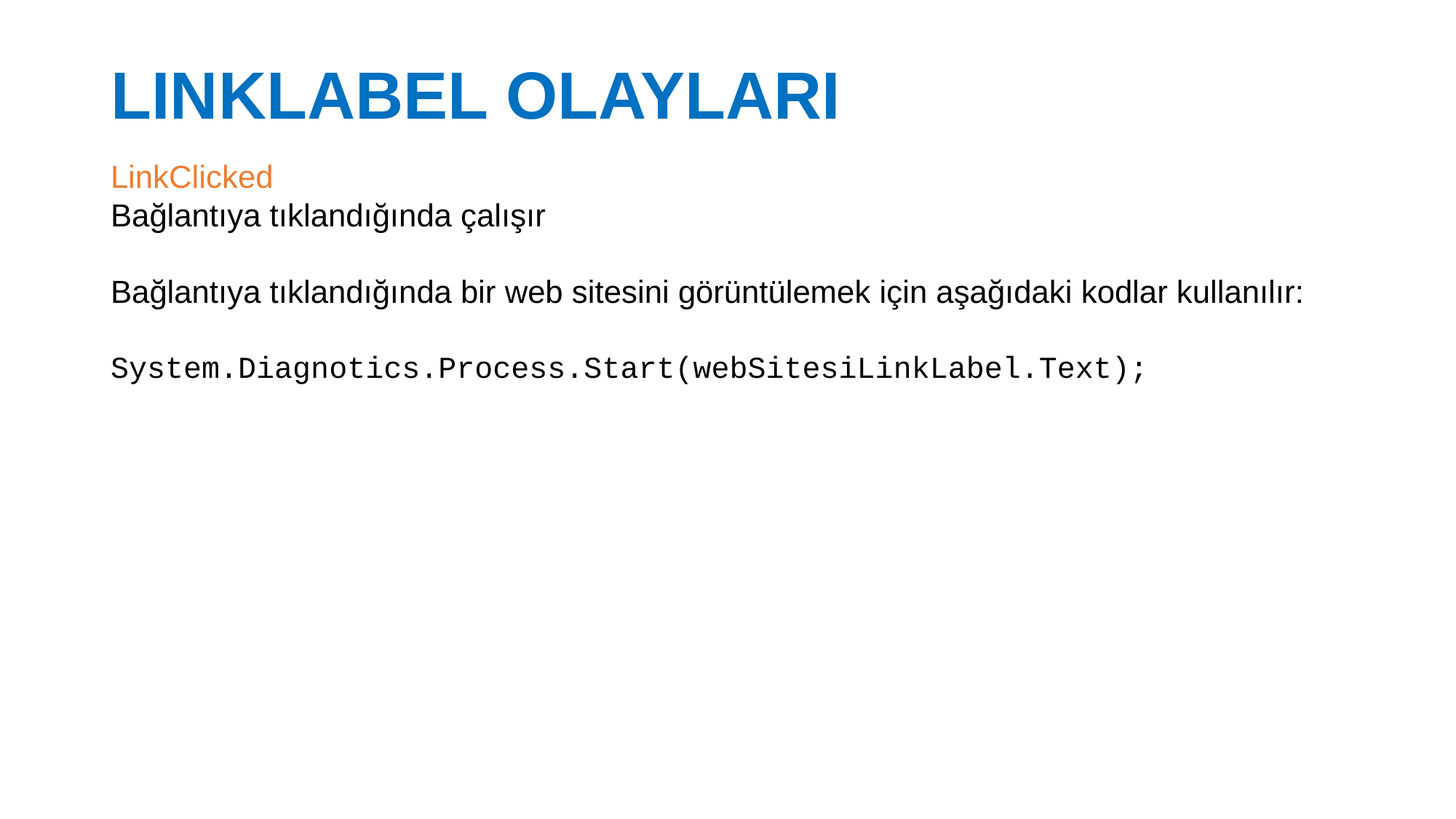

# LINKLABEL OLAYLARI
LinkClicked
Bağlantıya tıklandığında çalışır

Bağlantıya tıklandığında bir web sitesini görüntülemek için aşağıdaki kodlar kullanılır:

System.Diagnotics.Process.Start(webSitesiLinkLabel.Text);
27.02.2017
62